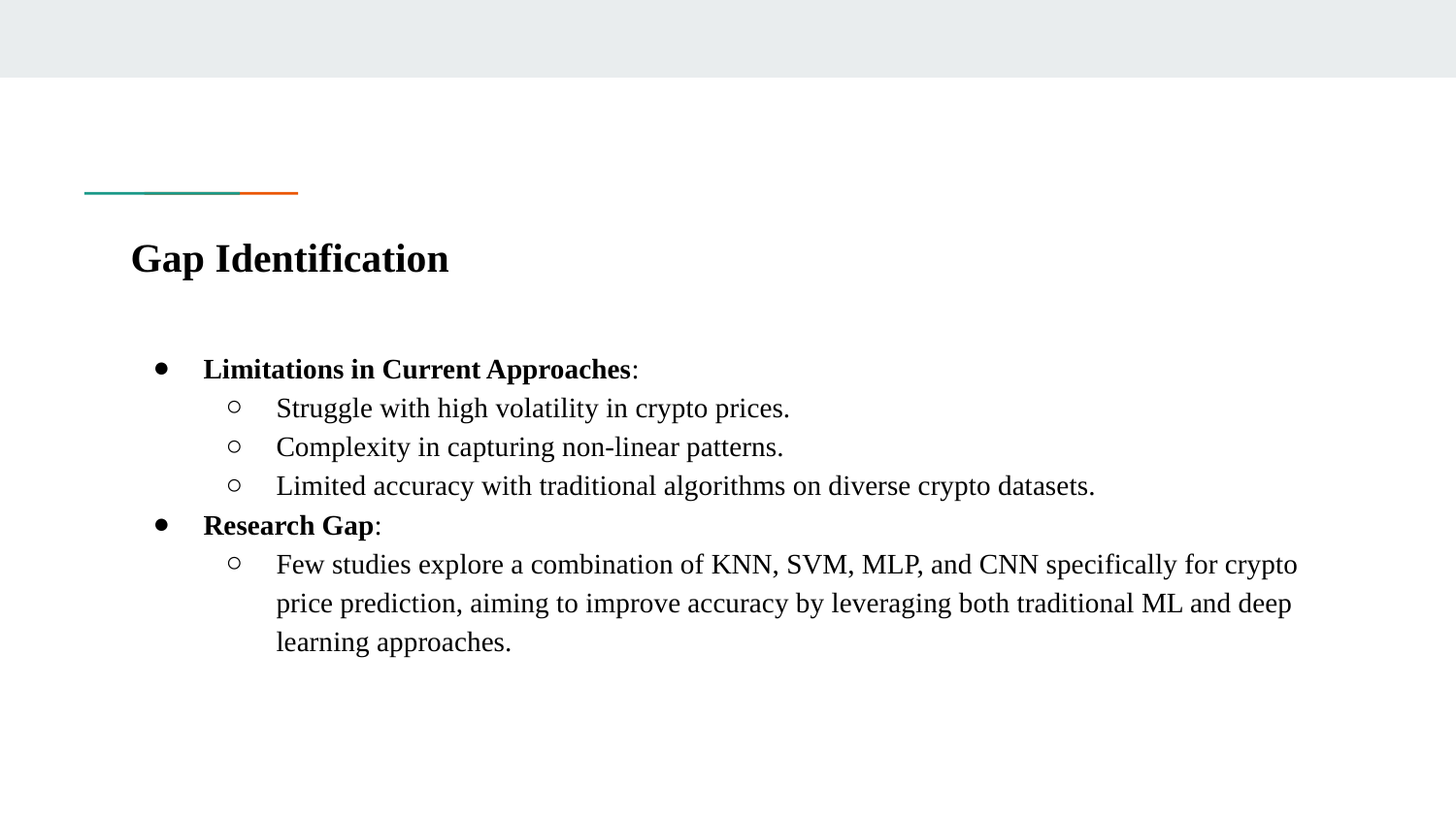

# Gap Identification
Limitations in Current Approaches:
Struggle with high volatility in crypto prices.
Complexity in capturing non-linear patterns.
Limited accuracy with traditional algorithms on diverse crypto datasets.
Research Gap:
Few studies explore a combination of KNN, SVM, MLP, and CNN specifically for crypto price prediction, aiming to improve accuracy by leveraging both traditional ML and deep learning approaches.